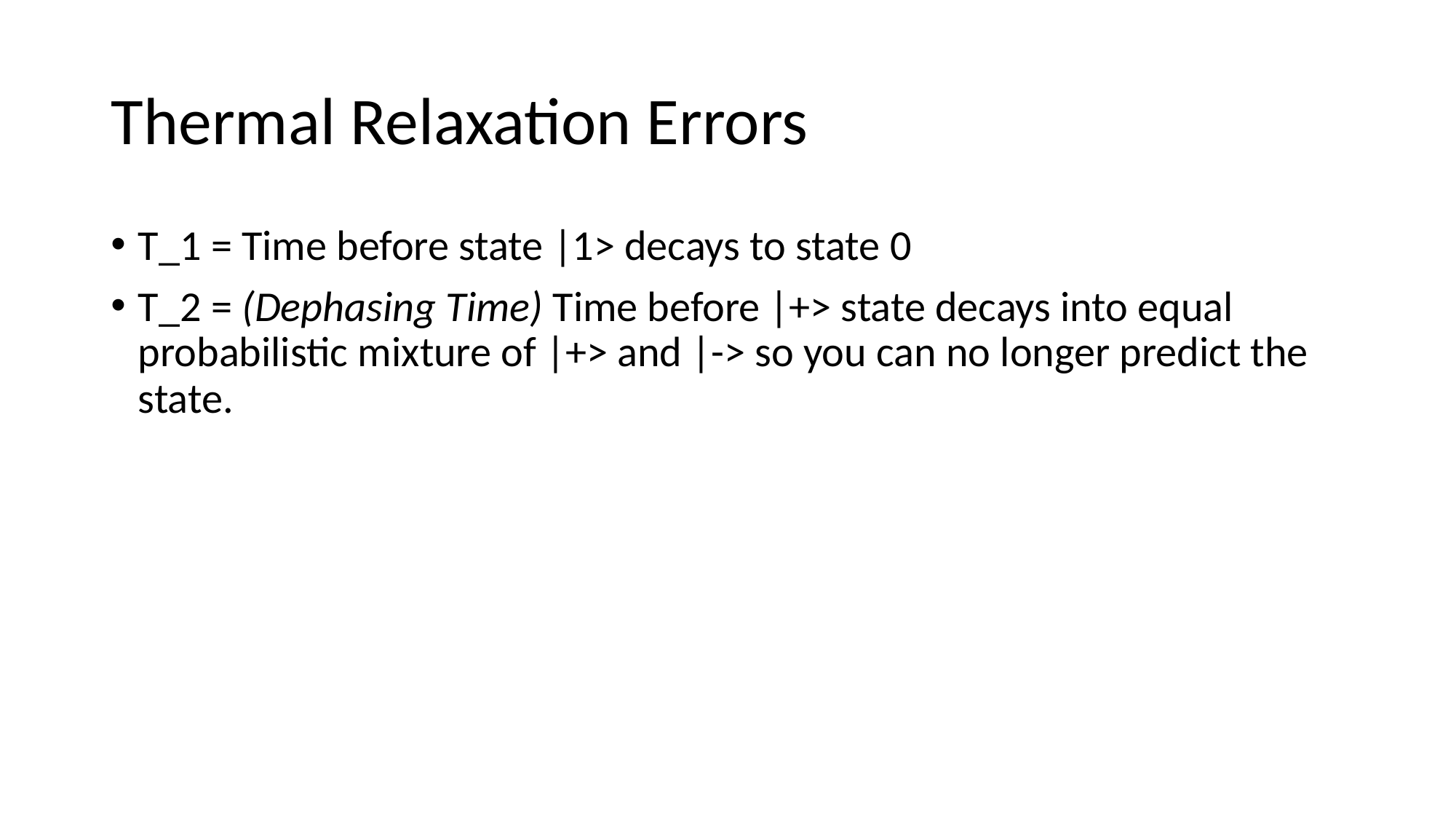

# Thermal Relaxation Errors
T_1 = Time before state |1> decays to state 0
T_2 = (Dephasing Time) Time before |+> state decays into equal probabilistic mixture of |+> and |-> so you can no longer predict the state.